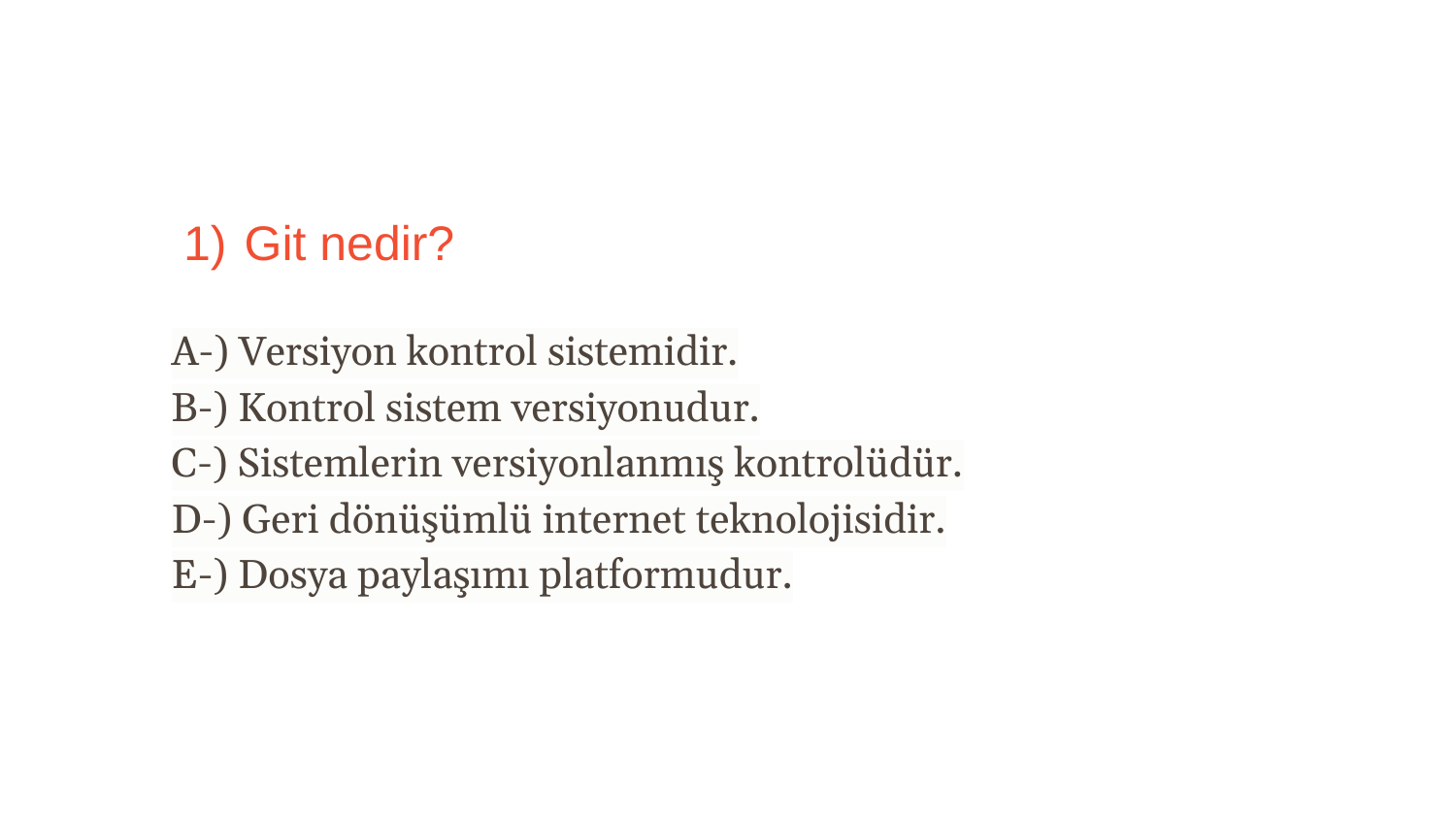

Git nedir?
A-) Versiyon kontrol sistemidir.
B-) Kontrol sistem versiyonudur.
C-) Sistemlerin versiyonlanmış kontrolüdür.
D-) Geri dönüşümlü internet teknolojisidir.
E-) Dosya paylaşımı platformudur.